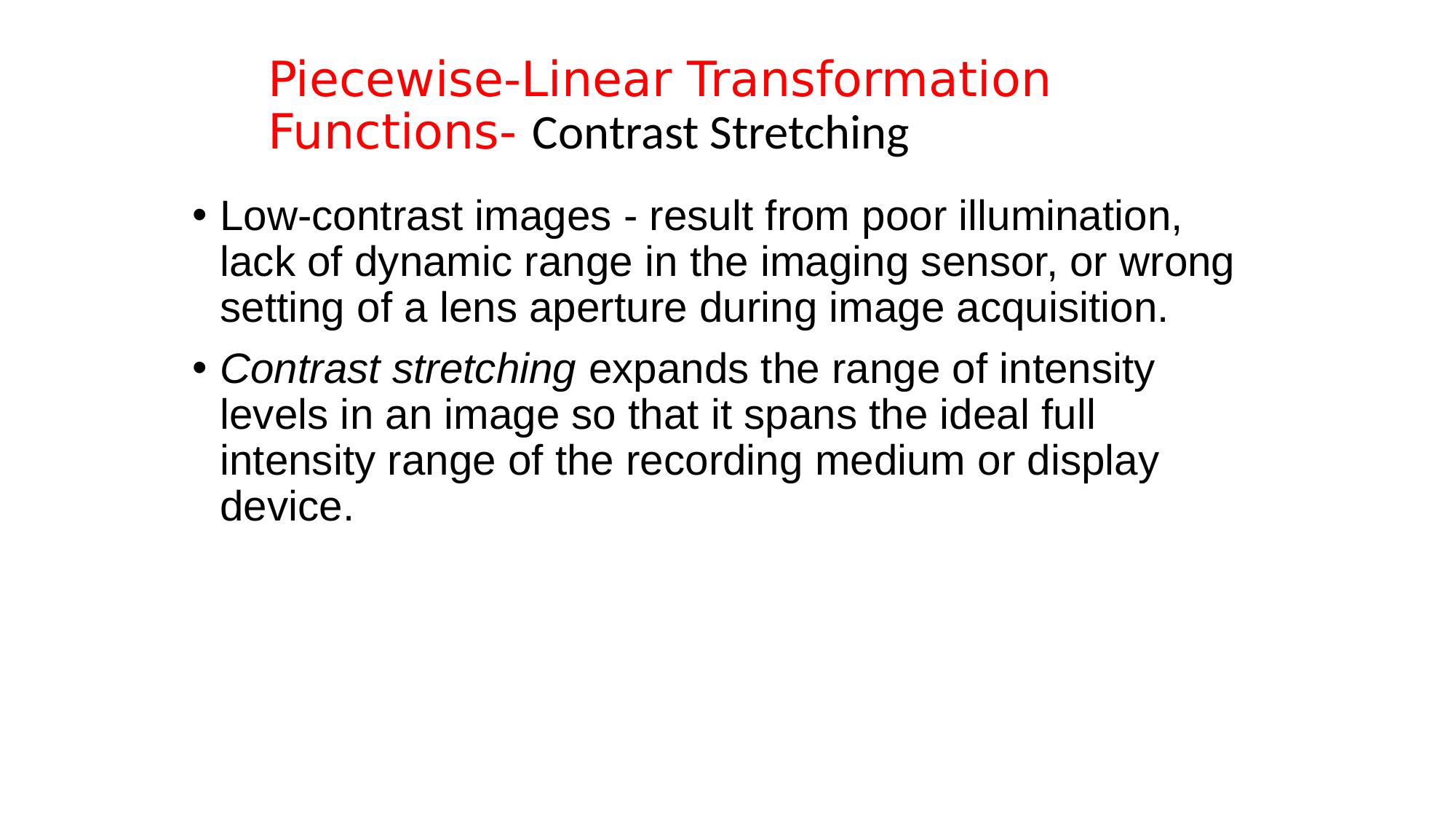

# Piecewise-Linear Transformation Functions- Contrast Stretching
Low-contrast images - result from poor illumination, lack of dynamic range in the imaging sensor, or wrong setting of a lens aperture during image acquisition.
Contrast stretching expands the range of intensity levels in an image so that it spans the ideal full intensity range of the recording medium or display device.